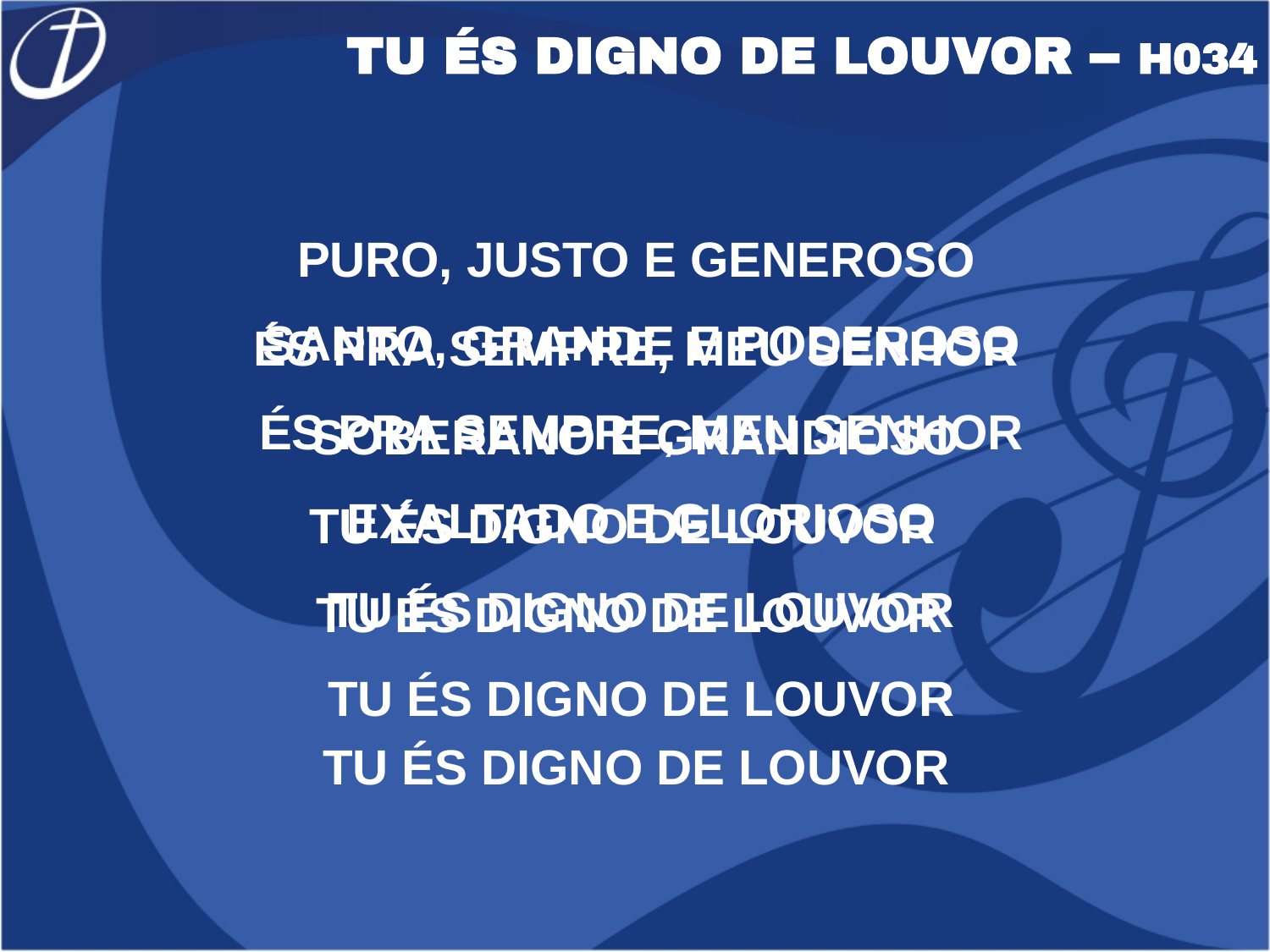

TU ÉS DIGNO DE LOUVOR – H034
PURO, JUSTO E GENEROSO
ÉS PRA SEMPRE, MEU SENHOR
SOBERANO E GRANDIOSO
TU ÉS DIGNO DE LOUVOR
TU ÉS DIGNO DE LOUVOR

TU ÉS DIGNO DE LOUVOR
SANTO, GRANDE E PODEROSO
ÉS PRA SEMPRE, MEU SENHOR
EXALTADO E GLORIOSO
TU ÉS DIGNO DE LOUVOR
TU ÉS DIGNO DE LOUVOR